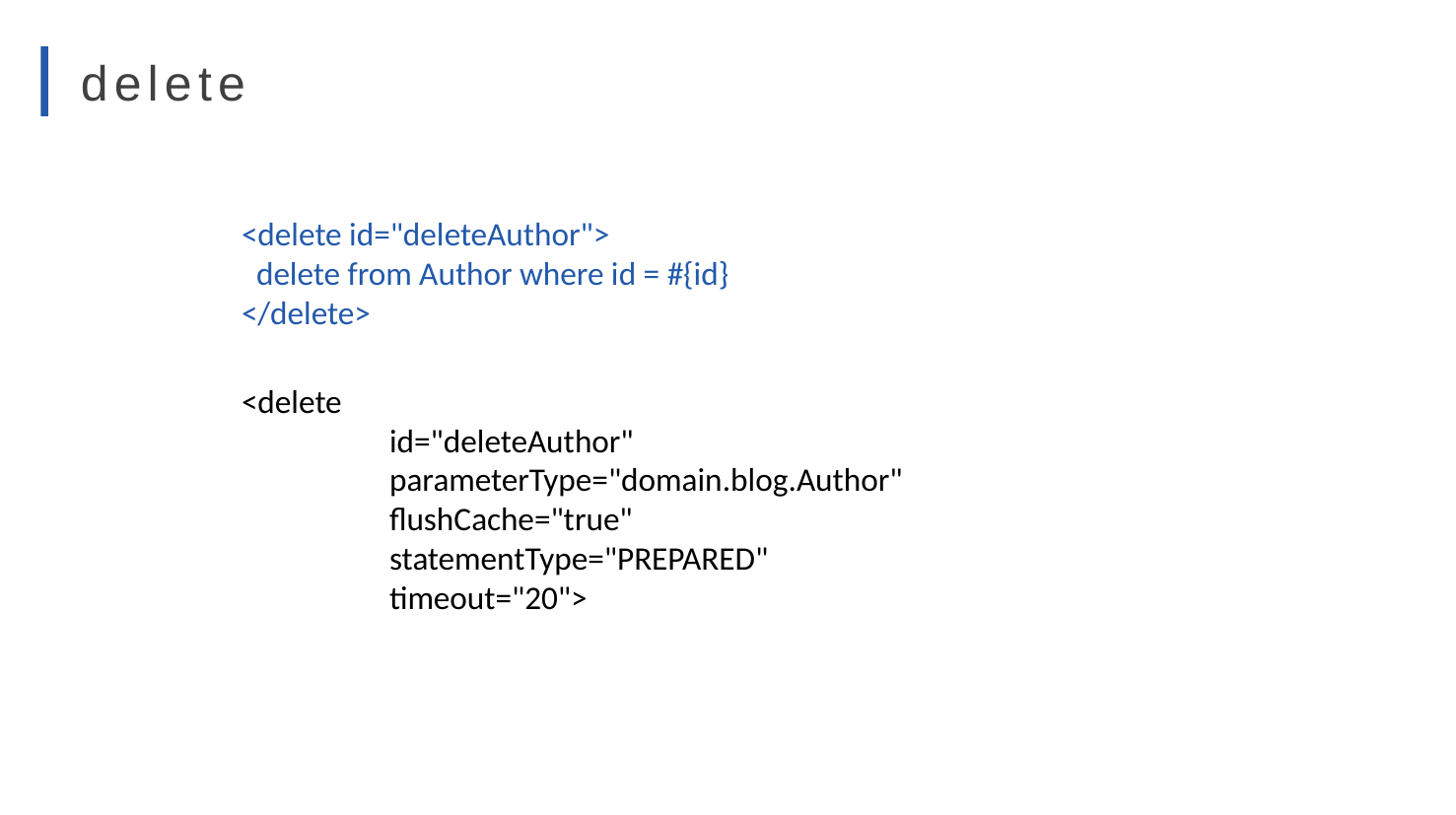

delete
<delete id="deleteAuthor">
  delete from Author where id = #{id}
</delete>

<delete
 	id="deleteAuthor"
 	parameterType="domain.blog.Author"
	flushCache="true"
  	statementType="PREPARED"
  	timeout="20">